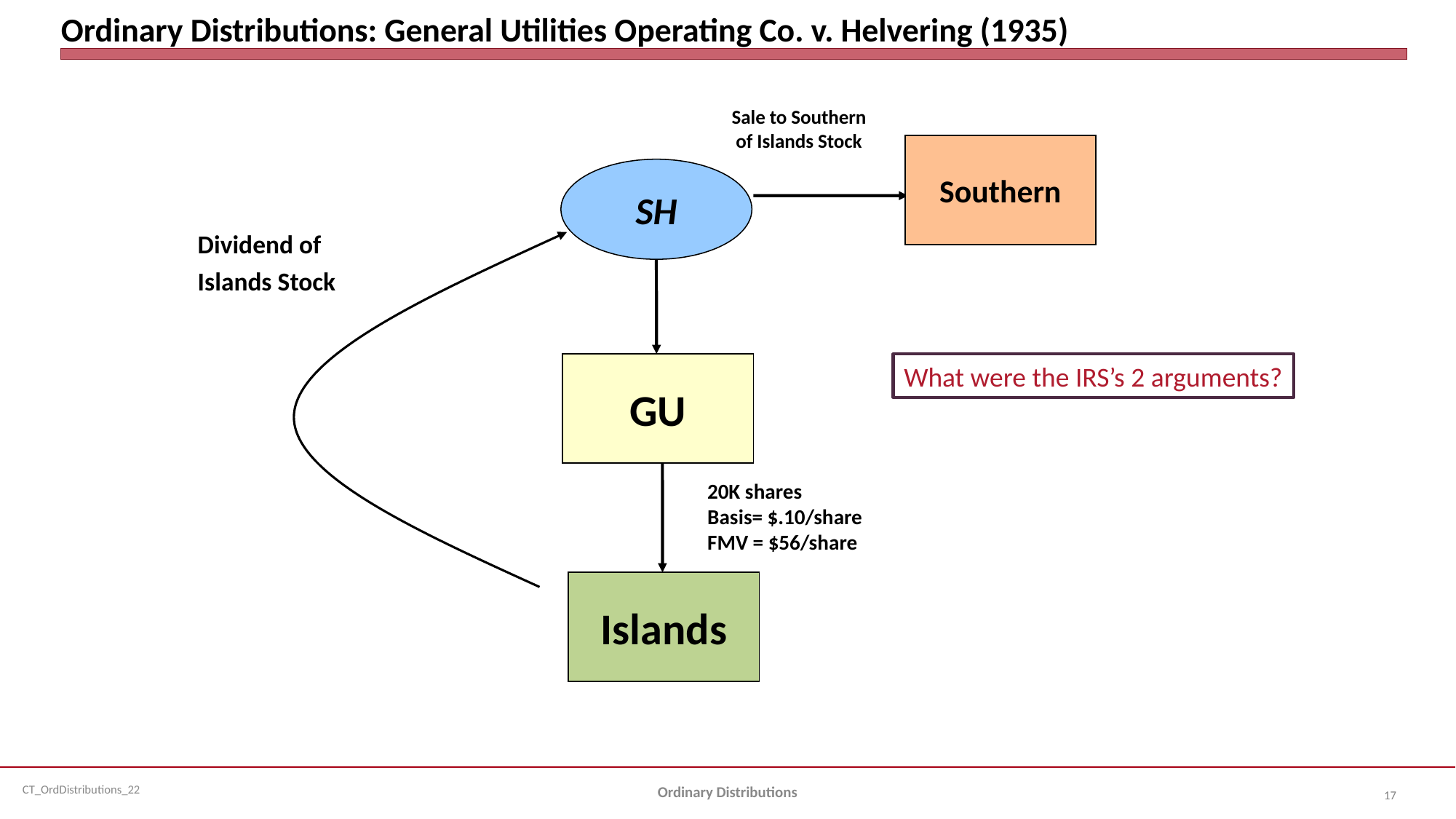

# Ordinary Distributions: General Utilities Operating Co. v. Helvering (1935)
Sale to Southern
of Islands Stock
Southern
SH

Dividend of
Islands Stock

GU
What were the IRS’s 2 arguments?

20K shares
Basis= $.10/share
FMV = $56/share
Islands
Ordinary Distributions
17